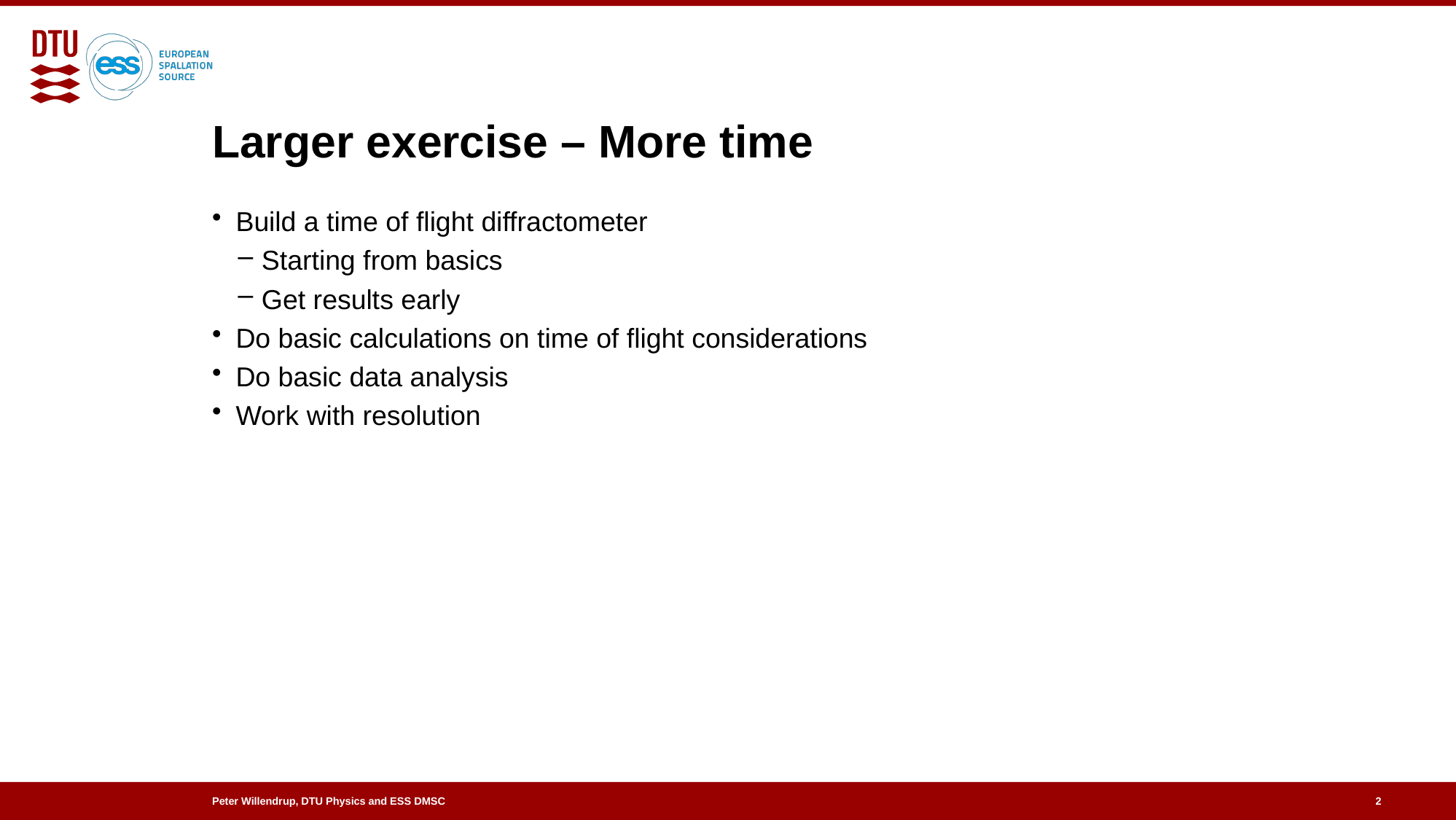

# Larger exercise – More time
Build a time of flight diffractometer
Starting from basics
Get results early
Do basic calculations on time of flight considerations
Do basic data analysis
Work with resolution
2